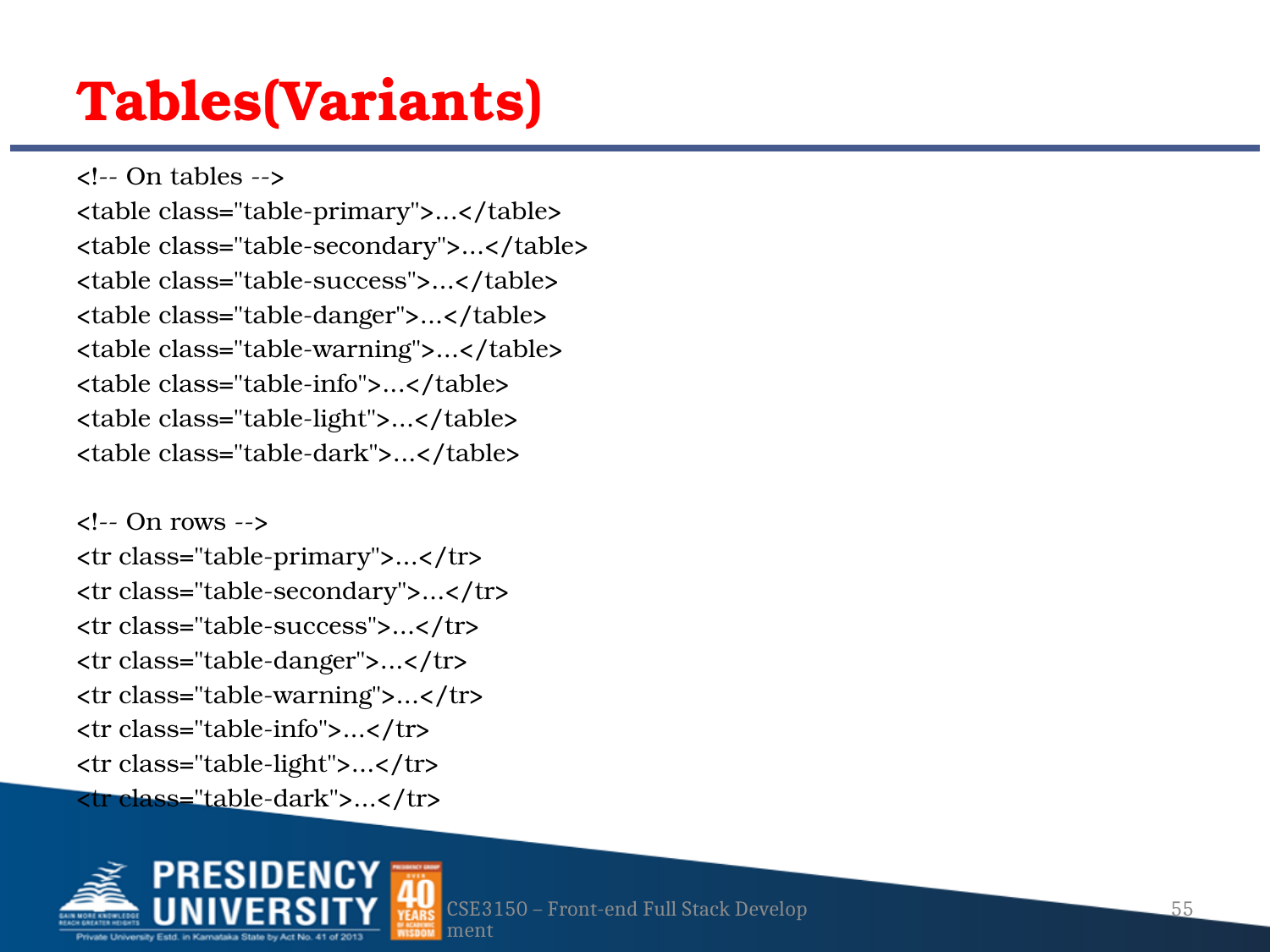

# Tables(Variants)
<!-- On tables -->
<table class="table-primary">...</table>
<table class="table-secondary">...</table>
<table class="table-success">...</table>
<table class="table-danger">...</table>
<table class="table-warning">...</table>
<table class="table-info">...</table>
<table class="table-light">...</table>
<table class="table-dark">...</table>

<!-- On rows -->
<tr class="table-primary">...</tr>
<tr class="table-secondary">...</tr>
<tr class="table-success">...</tr>
<tr class="table-danger">...</tr>
<tr class="table-warning">...</tr>
<tr class="table-info">...</tr>
<tr class="table-light">...</tr>
<tr class="table-dark">...</tr>
CSE3150 – Front-end Full Stack Development
55